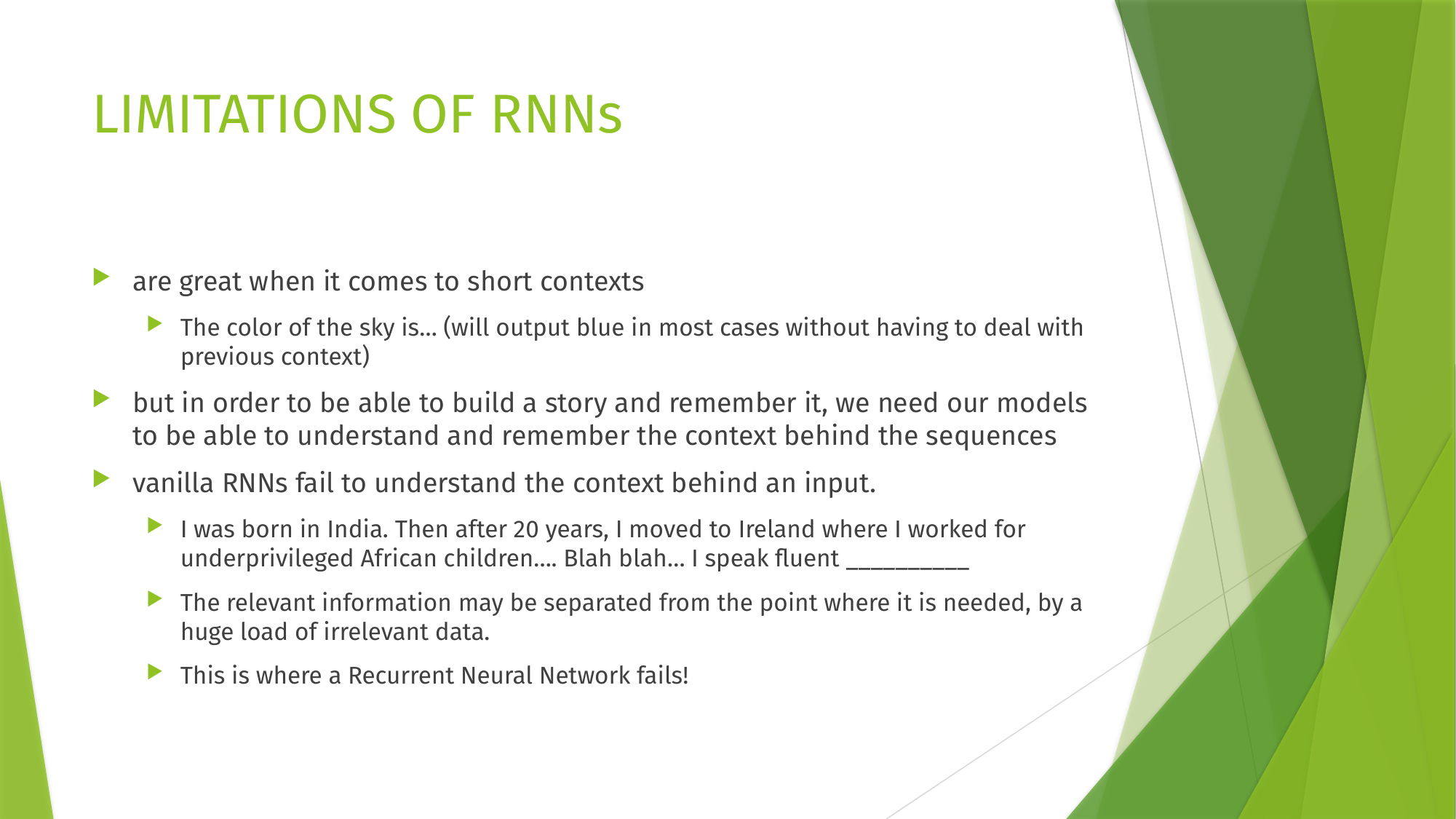

# LIMITATIONS OF RNNs
are great when it comes to short contexts
The color of the sky is… (will output blue in most cases without having to deal with previous context)
but in order to be able to build a story and remember it, we need our models to be able to understand and remember the context behind the sequences
vanilla RNNs fail to understand the context behind an input.
I was born in India. Then after 20 years, I moved to Ireland where I worked for underprivileged African children…. Blah blah… I speak fluent __________
The relevant information may be separated from the point where it is needed, by a huge load of irrelevant data.
This is where a Recurrent Neural Network fails!